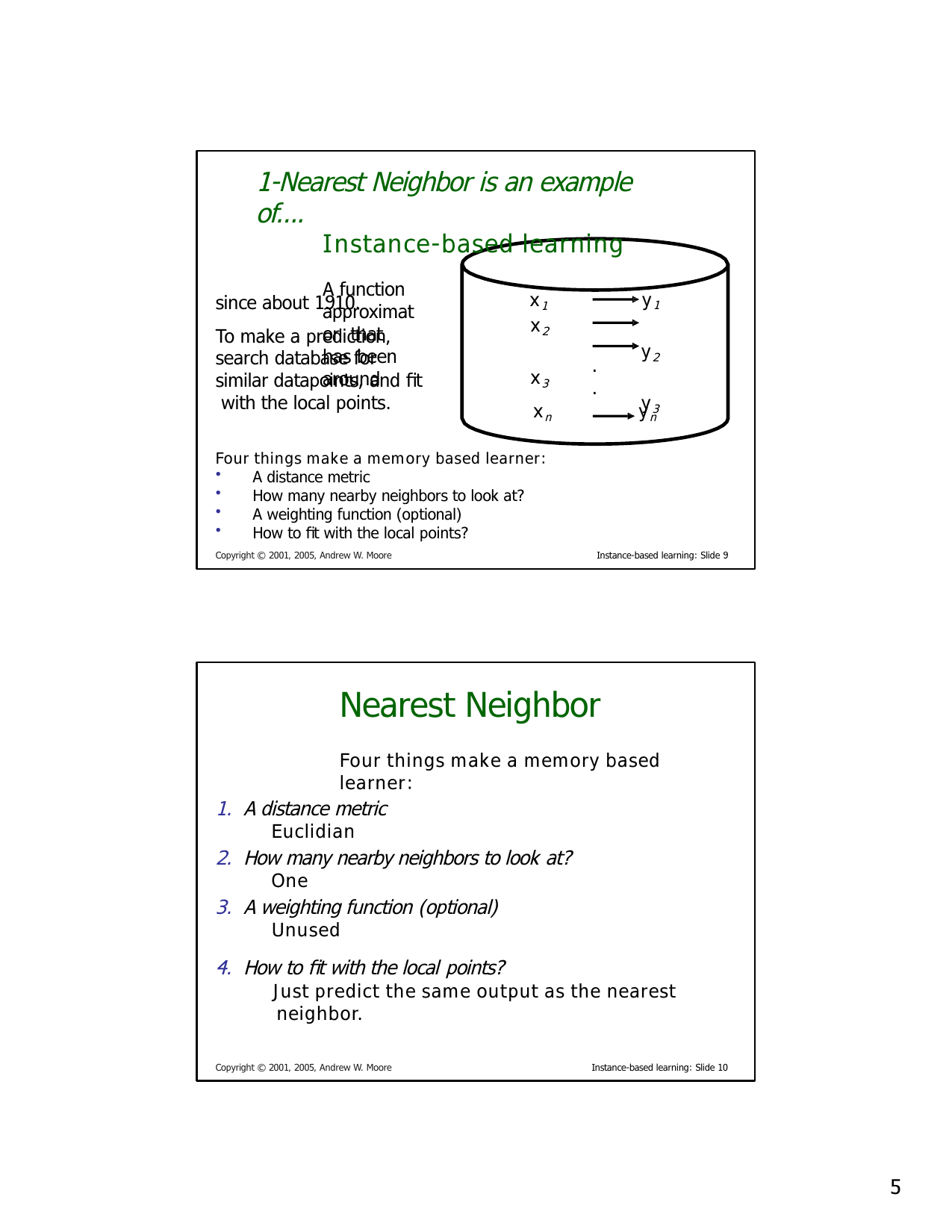

1-Nearest Neighbor is an example of….
Instance-based learning
A function approximator  that has been around

since about 1910.
To make a prediction,  search database for  similar datapoints, and fit  with the local points.
x1  x2  x3
y1  y2  y3

.
.
xn
yn

Four things make a memory based learner:
A distance metric
How many nearby neighbors to look at?
A weighting function (optional)
How to fit with the local points?
Copyright © 2001, 2005, Andrew W. Moore
Instance-based learning: Slide 9

Nearest Neighbor
Four things make a memory based learner:
A distance metric
Euclidian
How many nearby neighbors to look at?
One
A weighting function (optional)
Unused
How to fit with the local points?
Just predict the same output as the nearest  neighbor.
Copyright © 2001, 2005, Andrew W. Moore
Instance-based learning: Slide 10
5